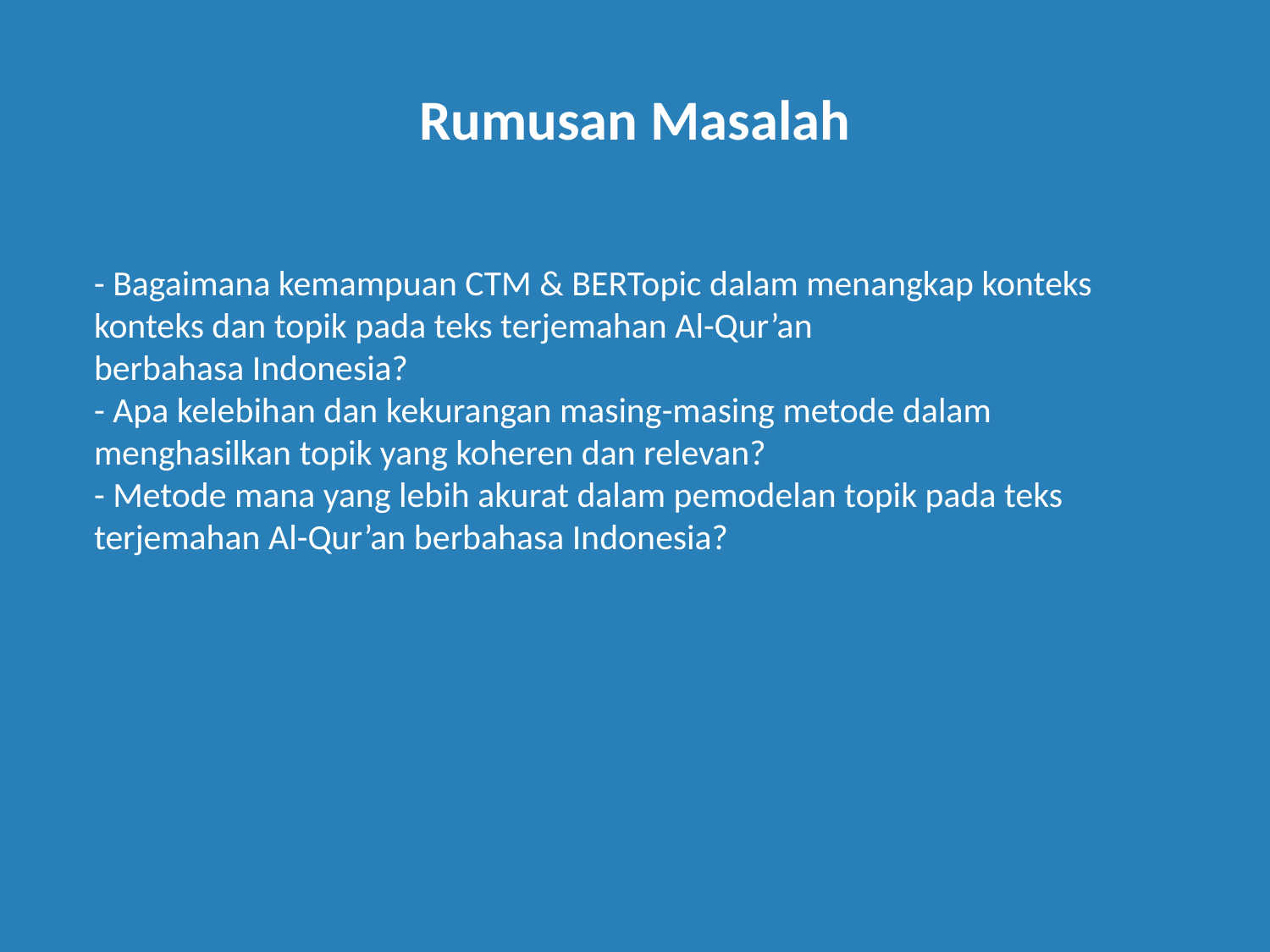

# Rumusan Masalah
- Bagaimana kemampuan CTM & BERTopic dalam menangkap konteks  konteks dan topik pada teks terjemahan Al-Qur’an
berbahasa Indonesia?
- Apa kelebihan dan kekurangan masing-masing metode dalam menghasilkan topik yang koheren dan relevan?
- Metode mana yang lebih akurat dalam pemodelan topik pada teks terjemahan Al-Qur’an berbahasa Indonesia?